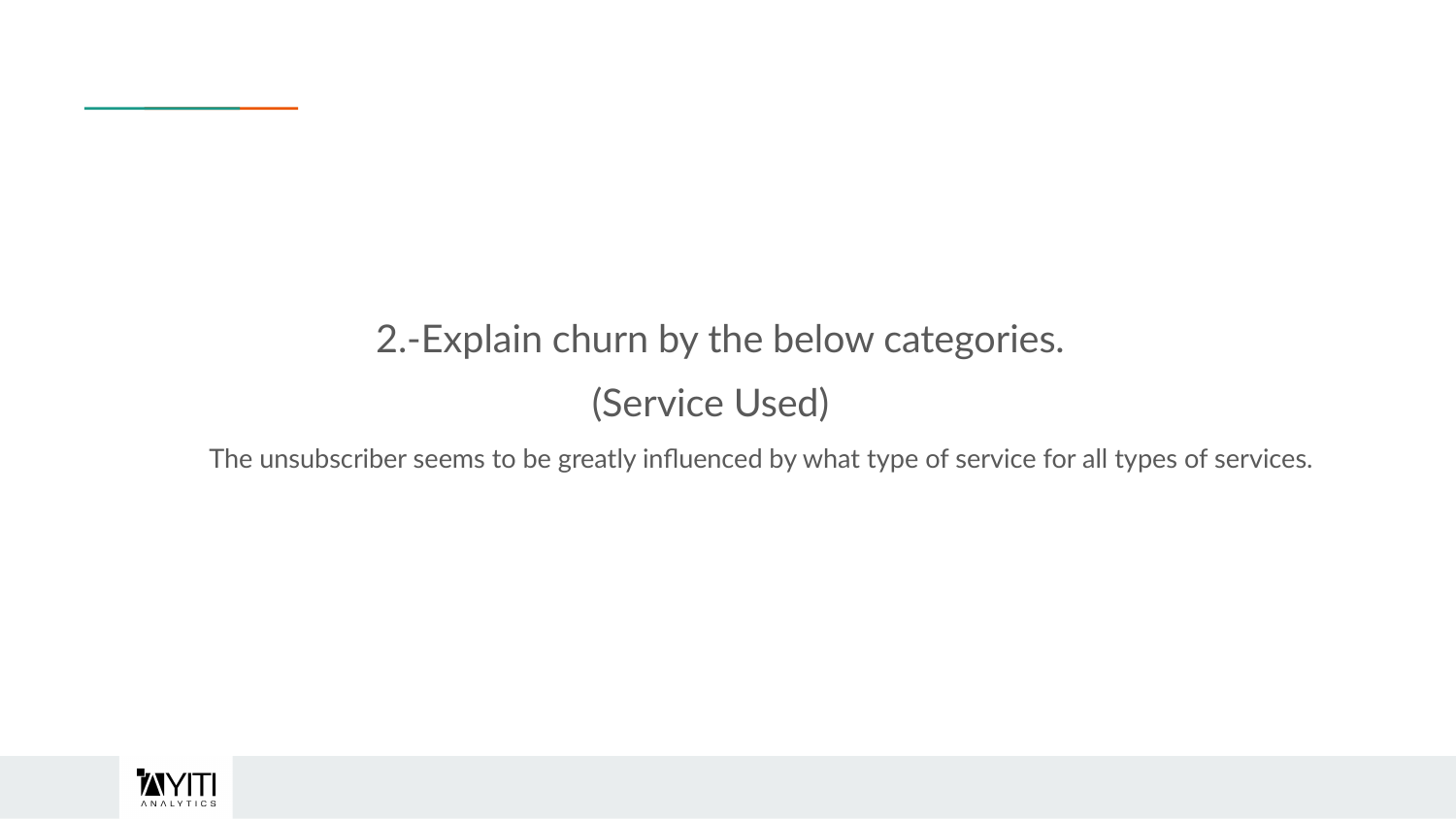

# 2.-Explain churn by the below categories.

(Service Used)
The unsubscriber seems to be greatly influenced by what type of service for all types of services.